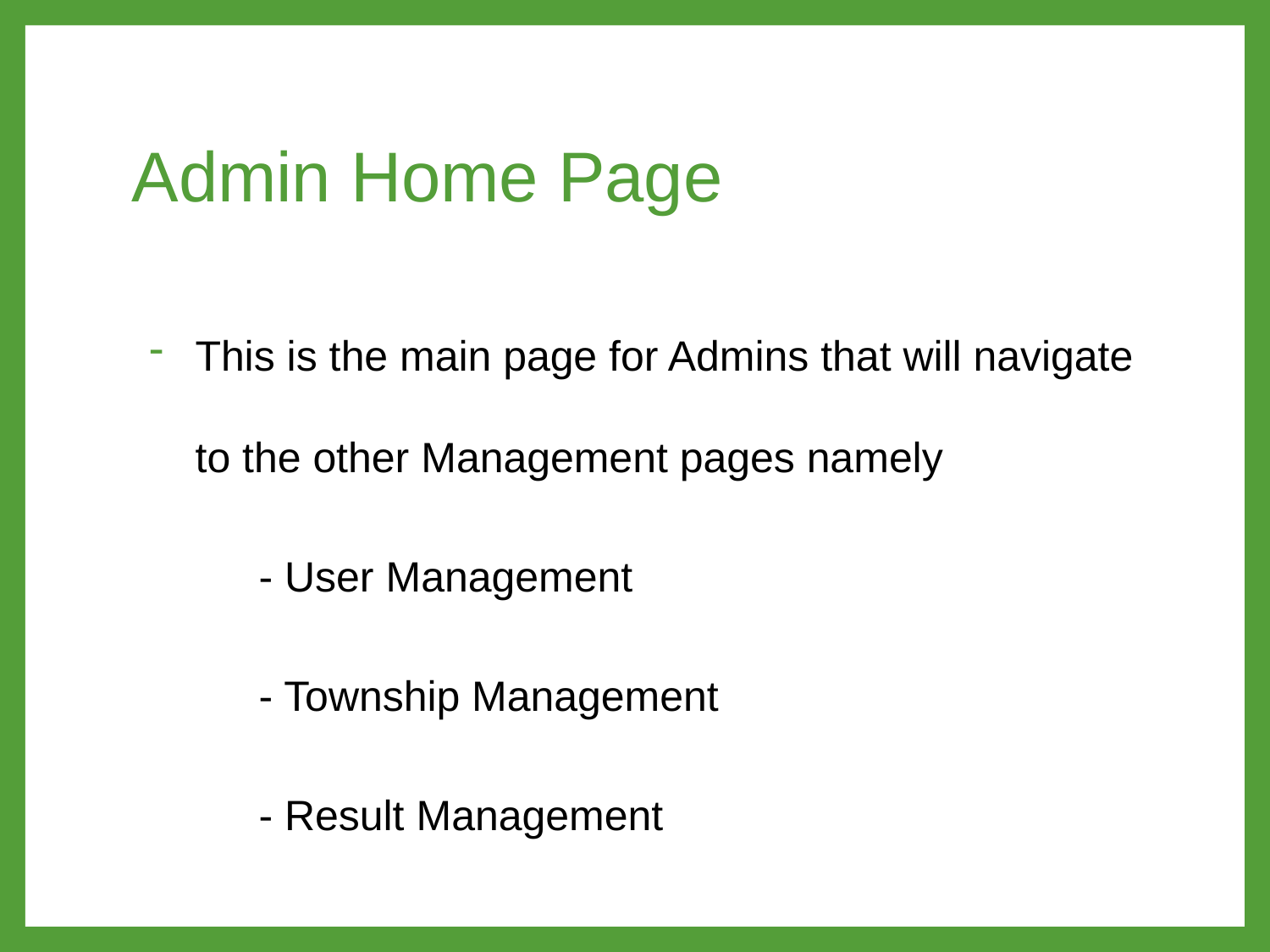

# Admin Home Page
This is the main page for Admins that will navigate to the other Management pages namely
	- User Management
	- Township Management
	- Result Management